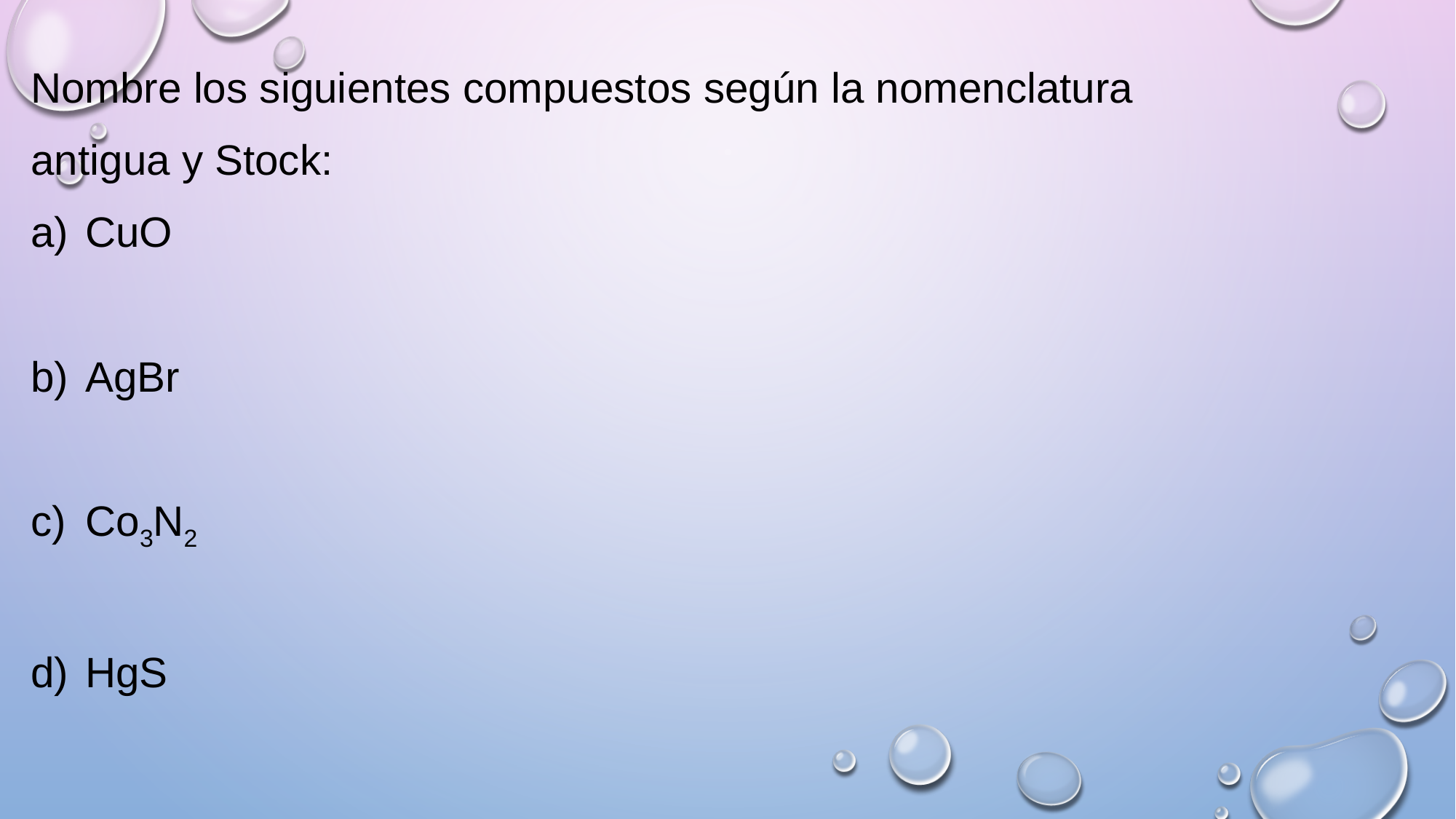

Nombre los siguientes compuestos según la nomenclatura
antigua y Stock:
CuO

AgBr

Co3N2

HgS